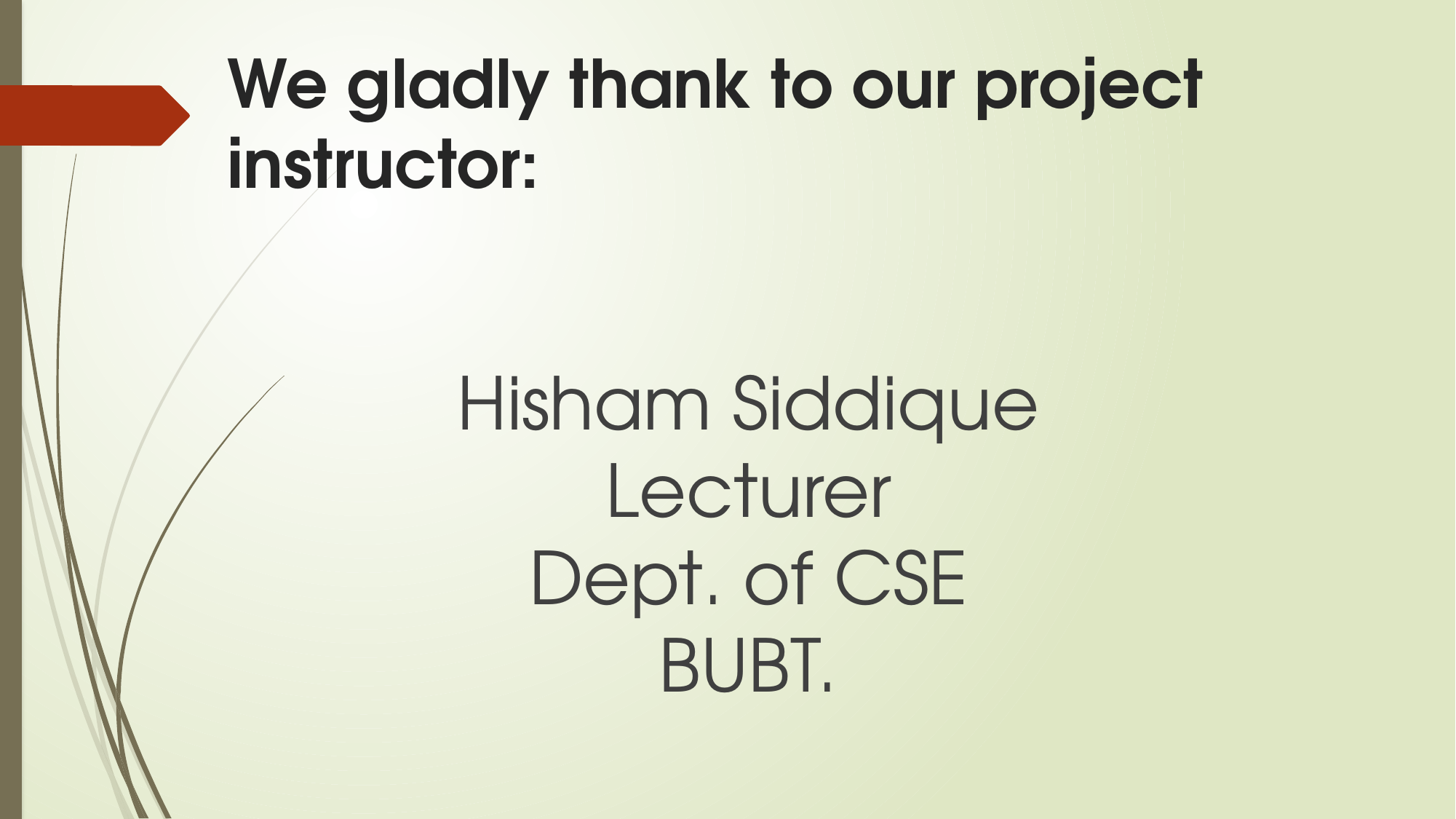

# We gladly thank to our project instructor:
Hisham Siddique
Lecturer
Dept. of CSE
BUBT.